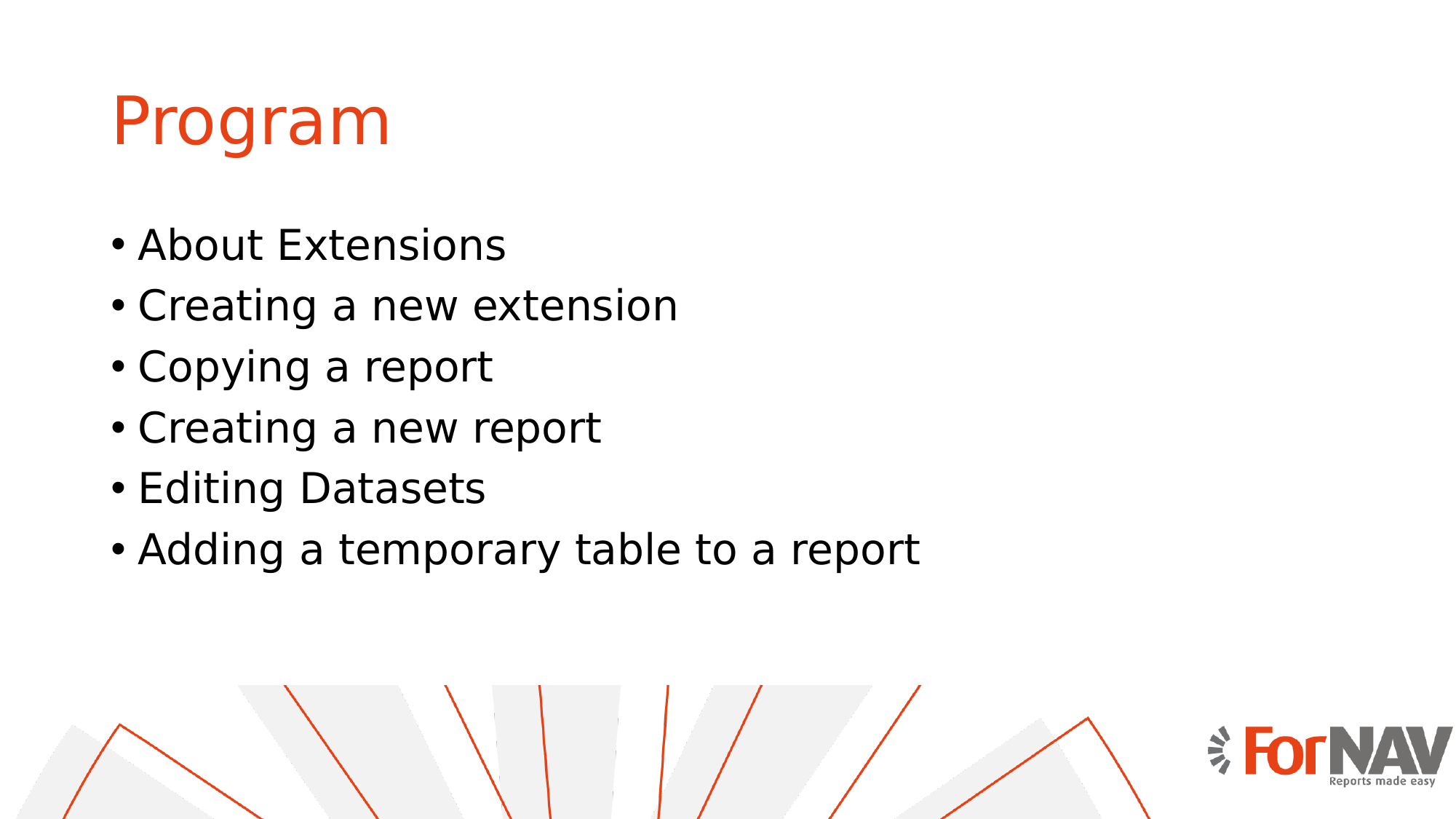

# Program
About Extensions
Creating a new extension
Copying a report
Creating a new report
Editing Datasets
Adding a temporary table to a report